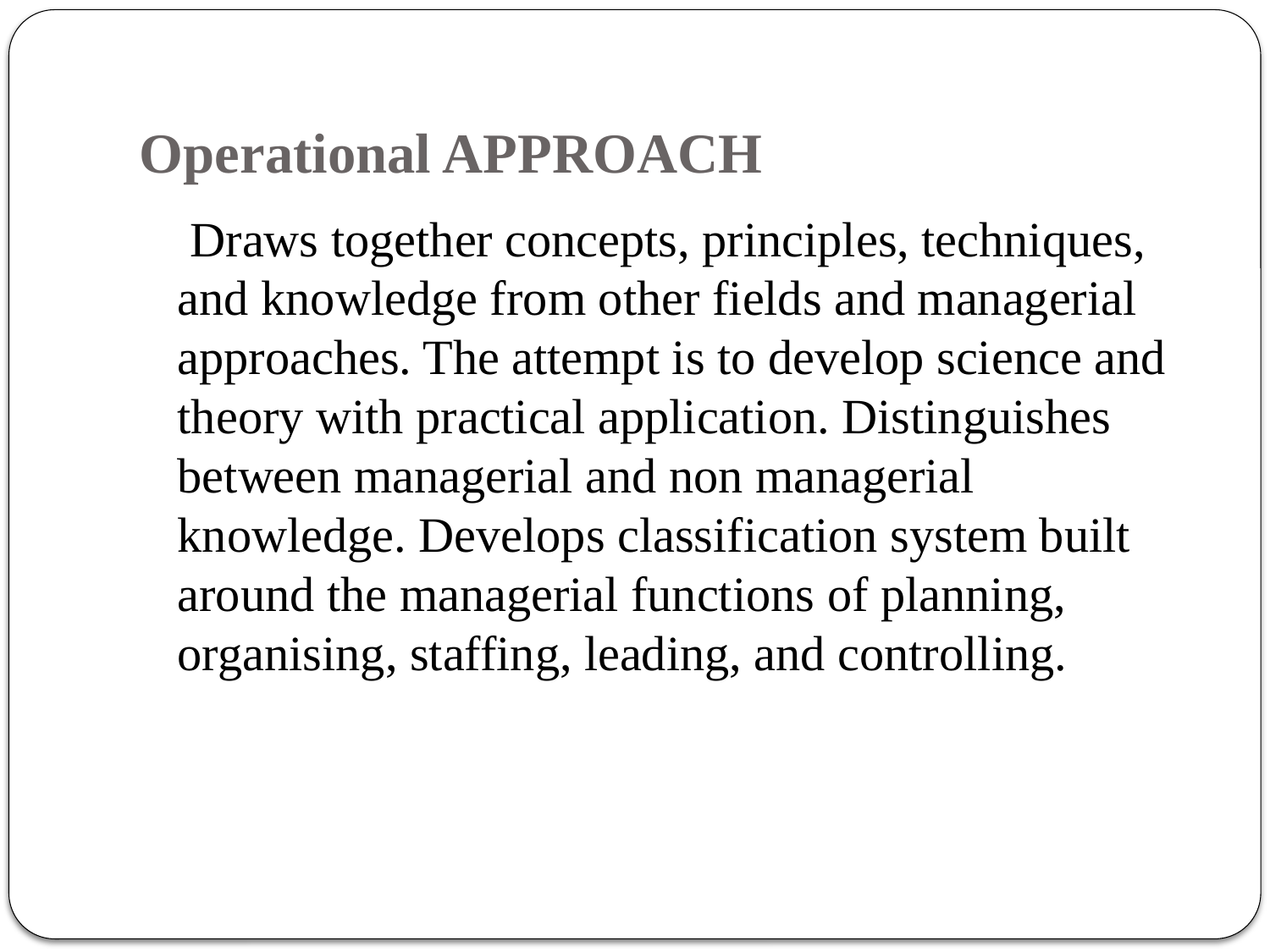

# Operational APPROACH
    Draws together concepts, principles, techniques, and knowledge from other fields and managerial approaches. The attempt is to develop science and theory with practical application. Distinguishes between managerial and non managerial knowledge. Develops classification system built around the managerial functions of planning, organising, staffing, leading, and controlling.